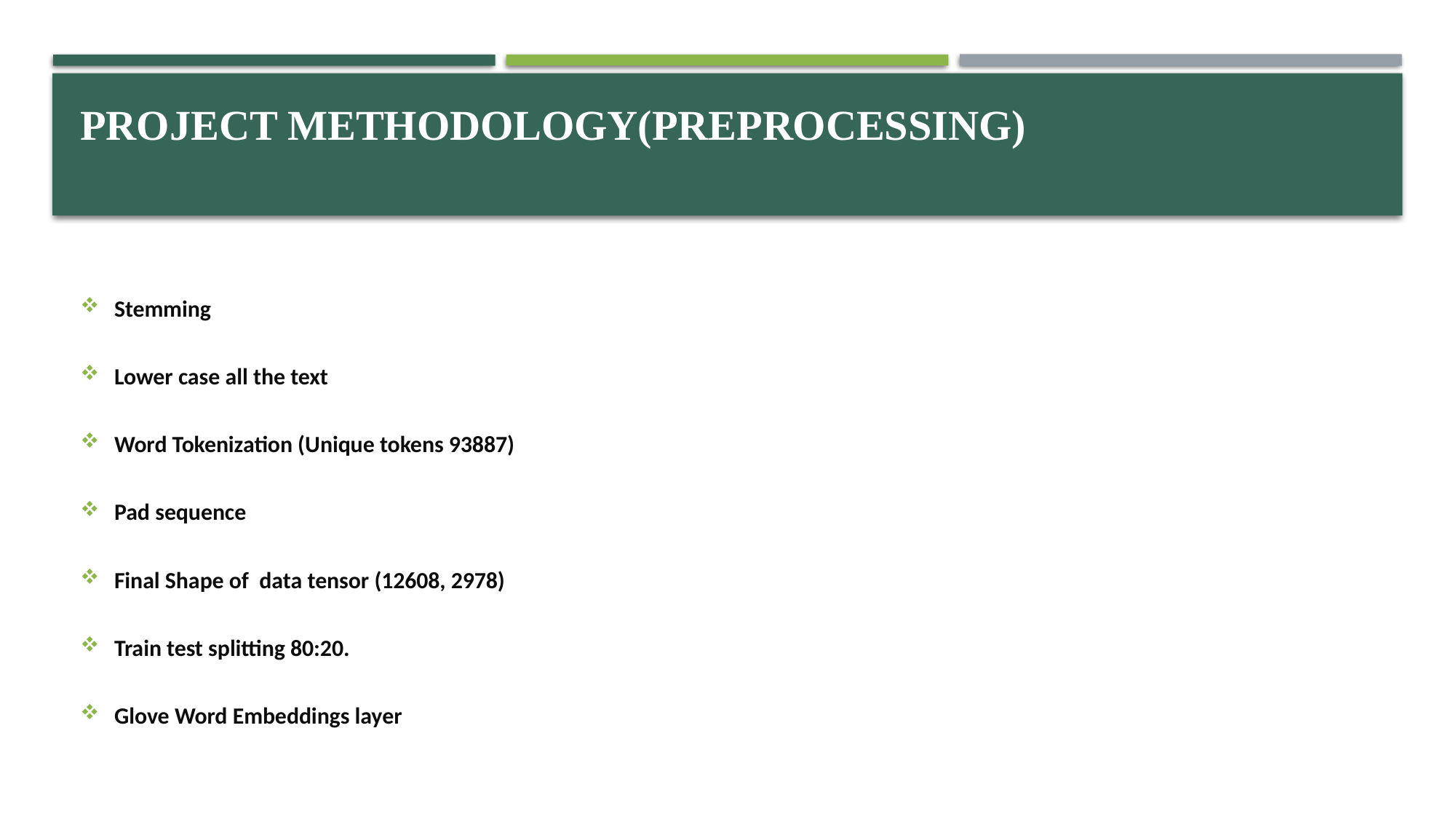

# Project Methodology(Preprocessing)
Stemming
Lower case all the text
Word Tokenization (Unique tokens 93887)
Pad sequence
Final Shape of  data tensor (12608, 2978)
Train test splitting 80:20.
Glove Word Embeddings layer